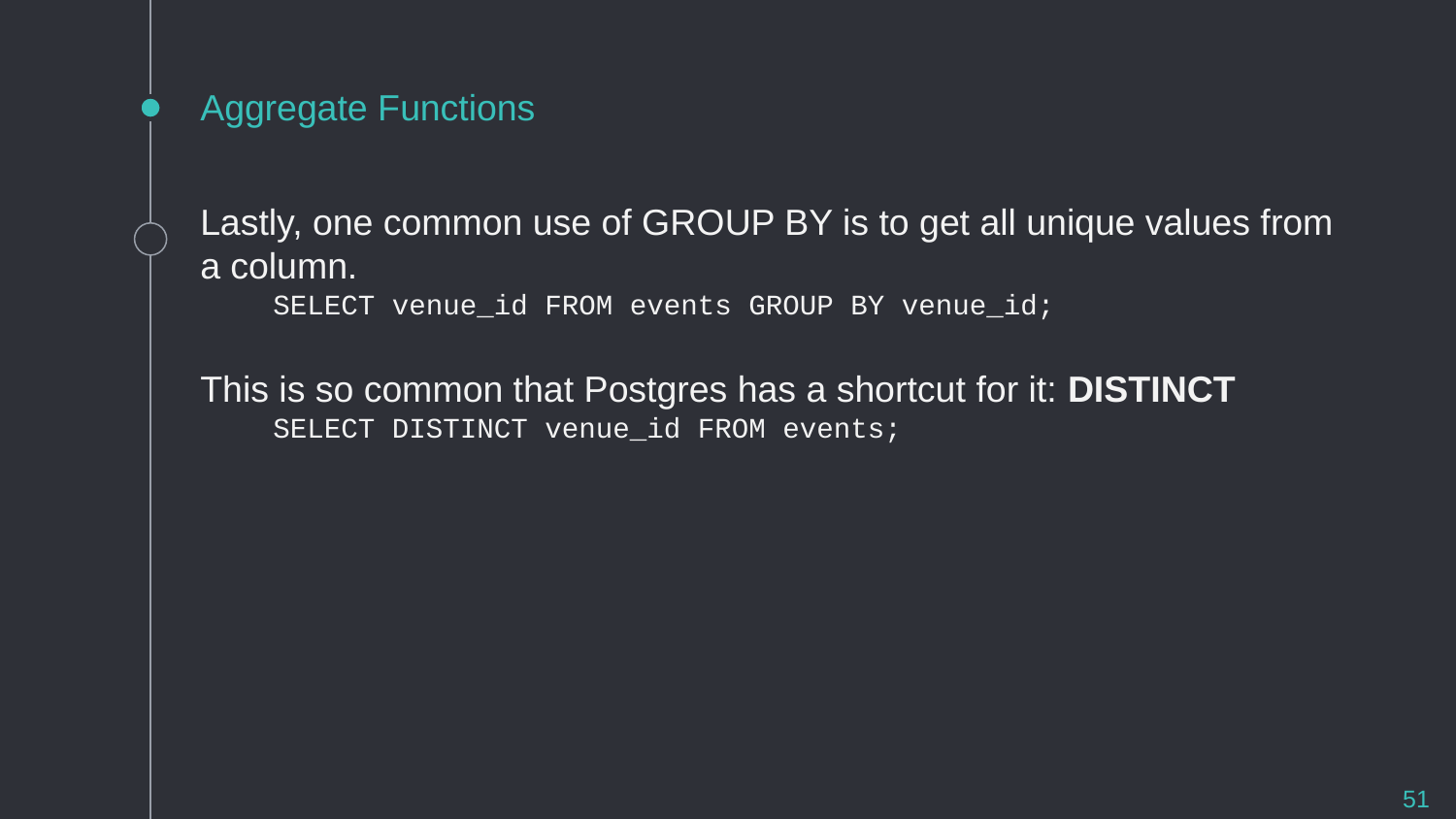

# Aggregate Functions
Lastly, one common use of GROUP BY is to get all unique values from a column.
SELECT venue_id FROM events GROUP BY venue_id;

This is so common that Postgres has a shortcut for it: DISTINCT
SELECT DISTINCT venue_id FROM events;

51